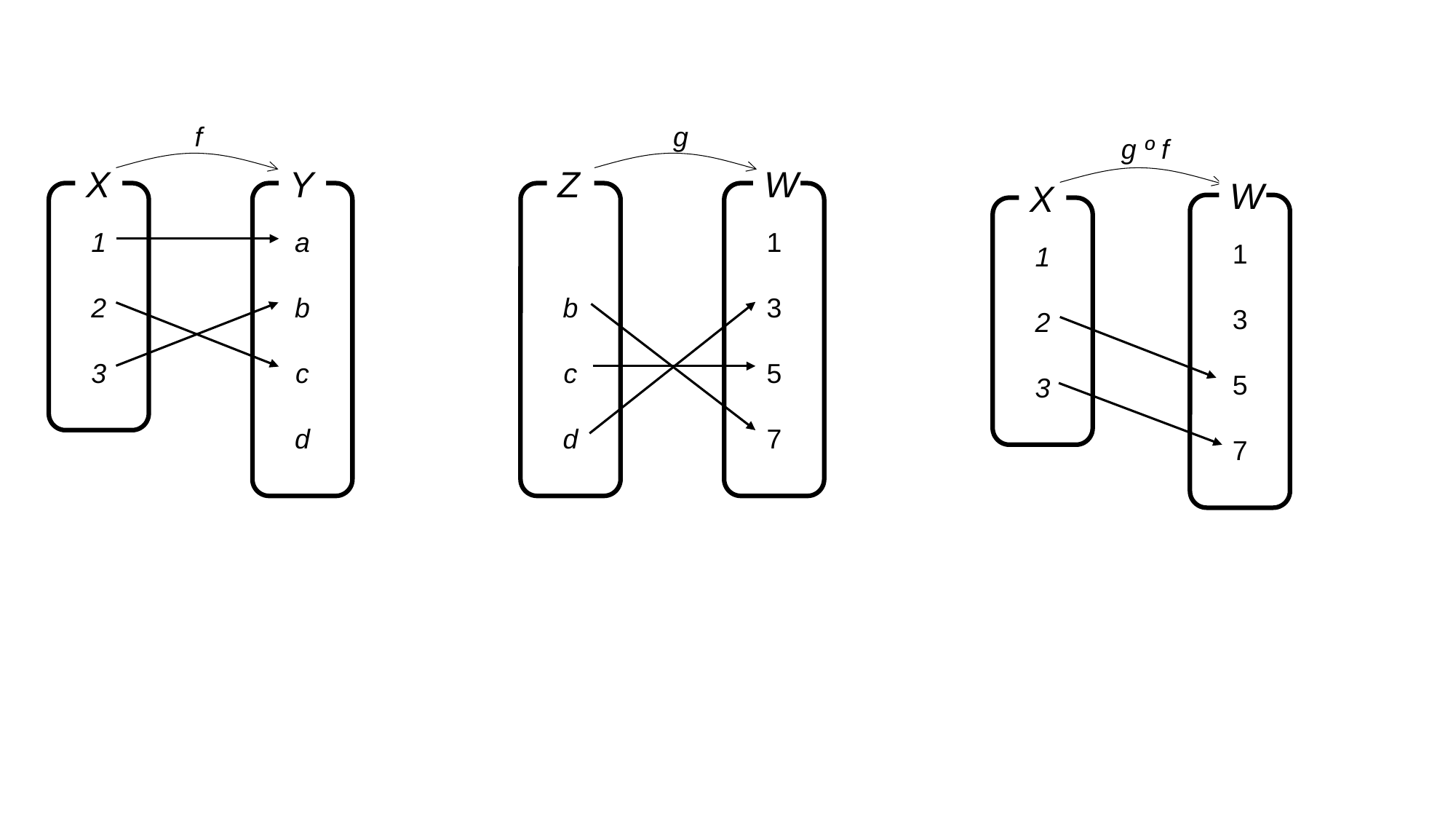

f

g

g º f

Z
W
X
Y
W
X
1

3

5

7
1

2

3

b

c

d
a

b

c

d
1

3

5

7
1

2

3